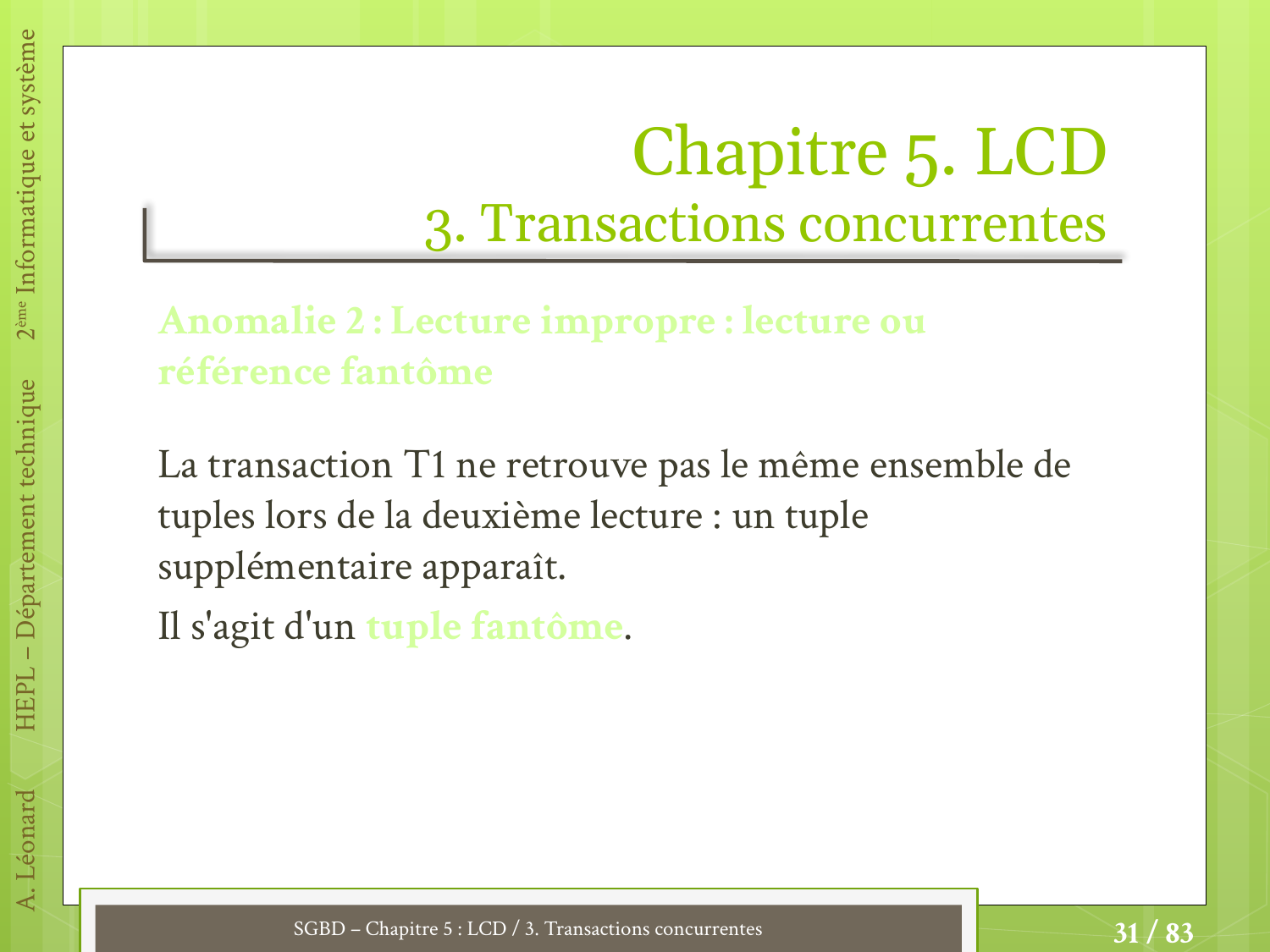

# Chapitre 5. LCD 3. Transactions concurrentes
Anomalie 2 : Lecture impropre : lecture ou référence fantôme

La transaction T1 ne retrouve pas le même ensemble de tuples lors de la deuxième lecture : un tuple supplémentaire apparaît.
Il s'agit d'un tuple fantôme.
SGBD – Chapitre 5 : LCD / 3. Transactions concurrentes